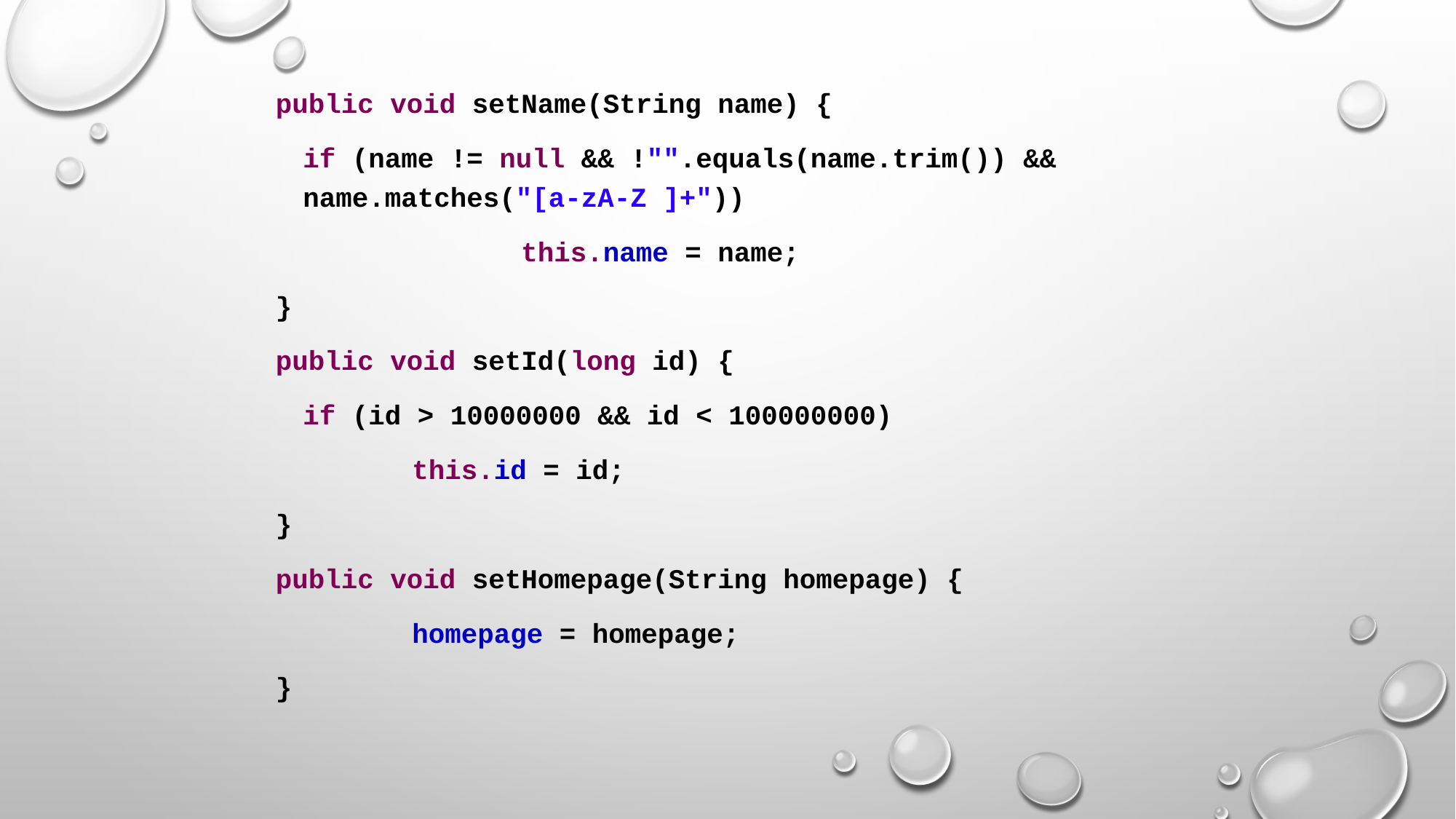

public void setName(String name) {
	if (name != null && !"".equals(name.trim()) && name.matches("[a-zA-Z ]+"))
			this.name = name;
}
public void setId(long id) {
	if (id > 10000000 && id < 100000000)
		this.id = id;
}
public void setHomepage(String homepage) {
		homepage = homepage;
}